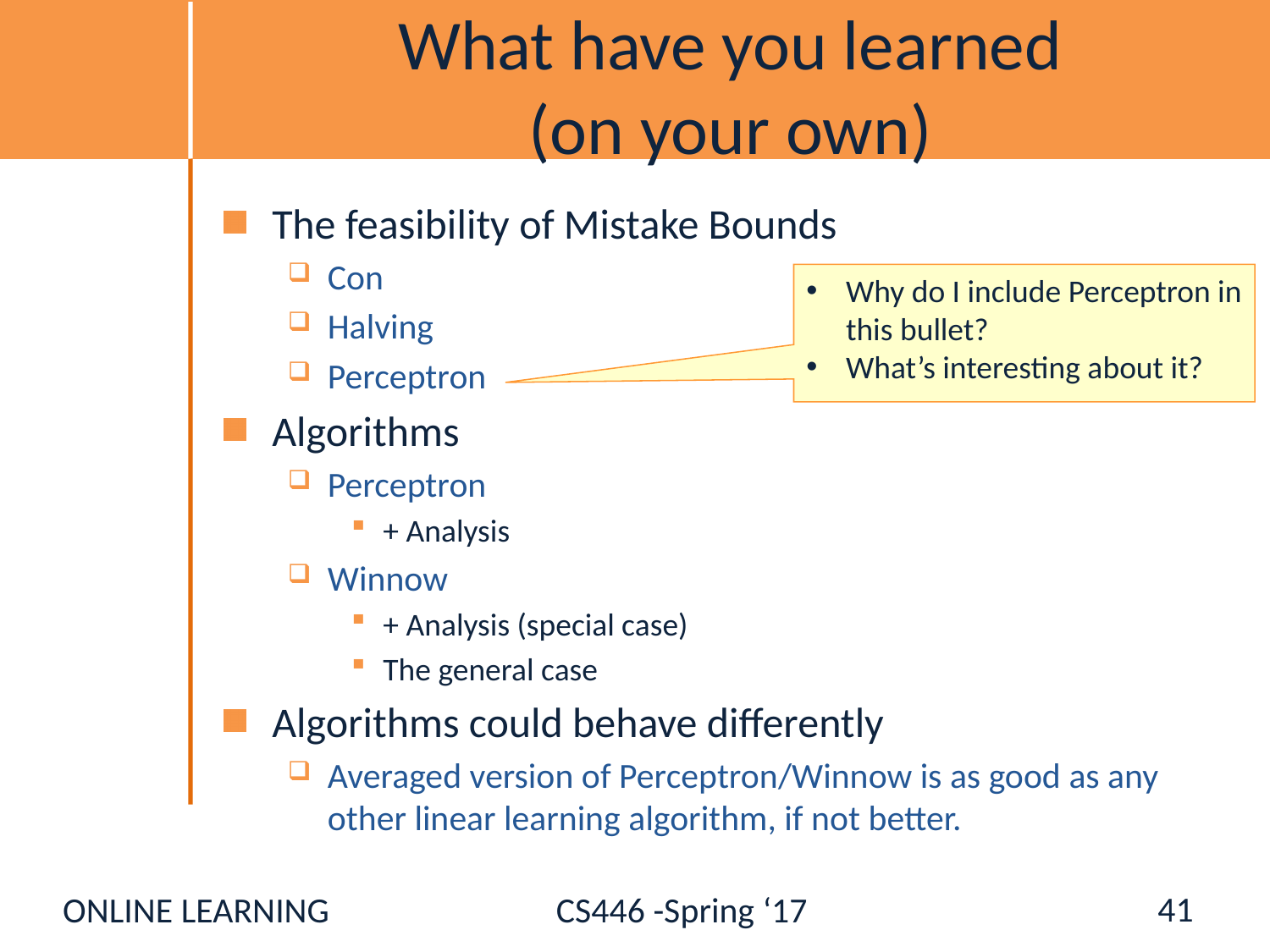

# What have you learned (on your own)
The feasibility of Mistake Bounds
Con
Halving
Perceptron
Algorithms
Perceptron
+ Analysis
Winnow
+ Analysis (special case)
The general case
Algorithms could behave differently
Averaged version of Perceptron/Winnow is as good as any other linear learning algorithm, if not better.

Why do I include Perceptron in this bullet?
What’s interesting about it?

41